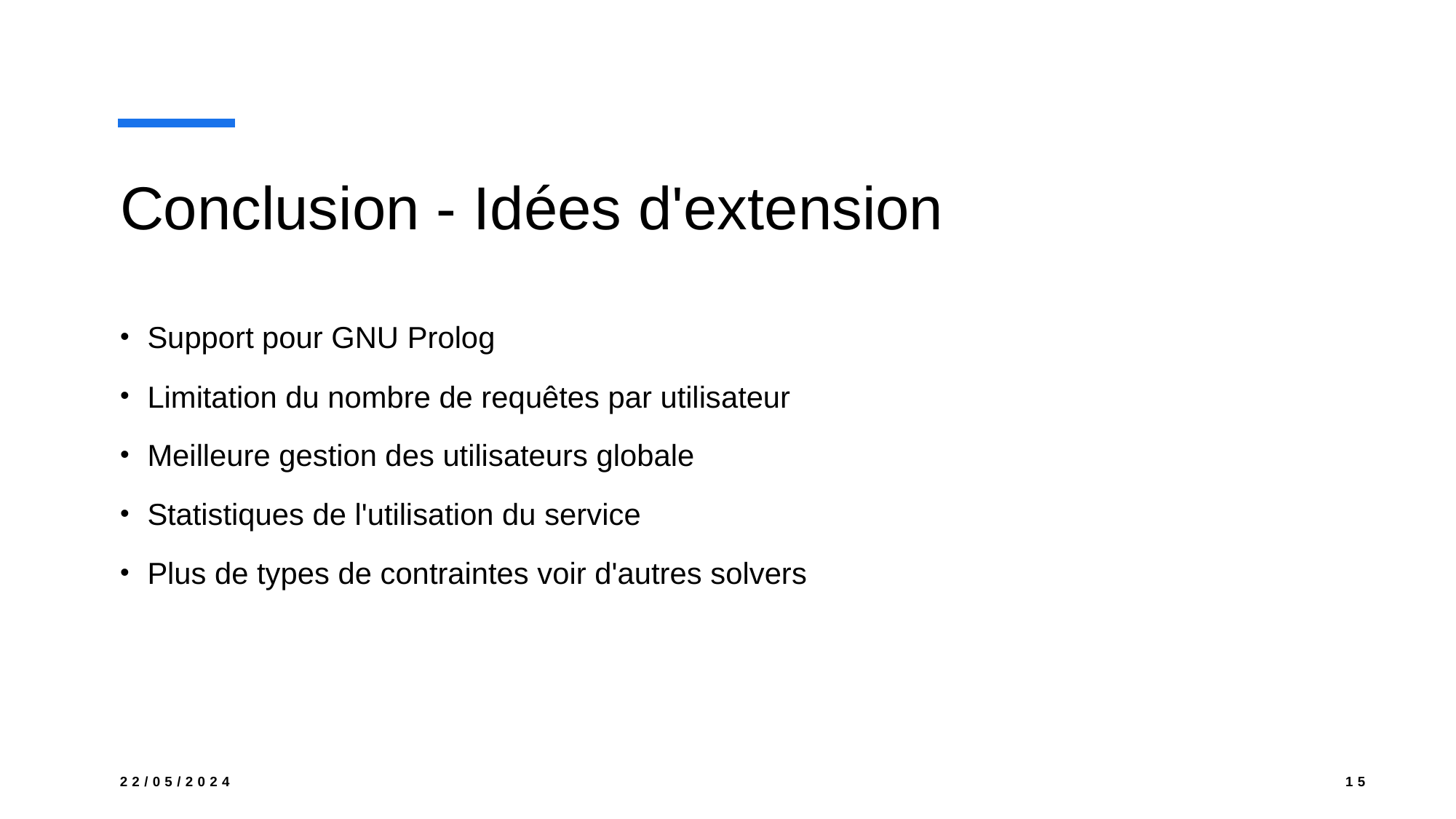

# Conclusion - Idées d'extension
Support pour GNU Prolog
Limitation du nombre de requêtes par utilisateur
Meilleure gestion des utilisateurs globale
Statistiques de l'utilisation du service
Plus de types de contraintes voir d'autres solvers

22/05/2024

15